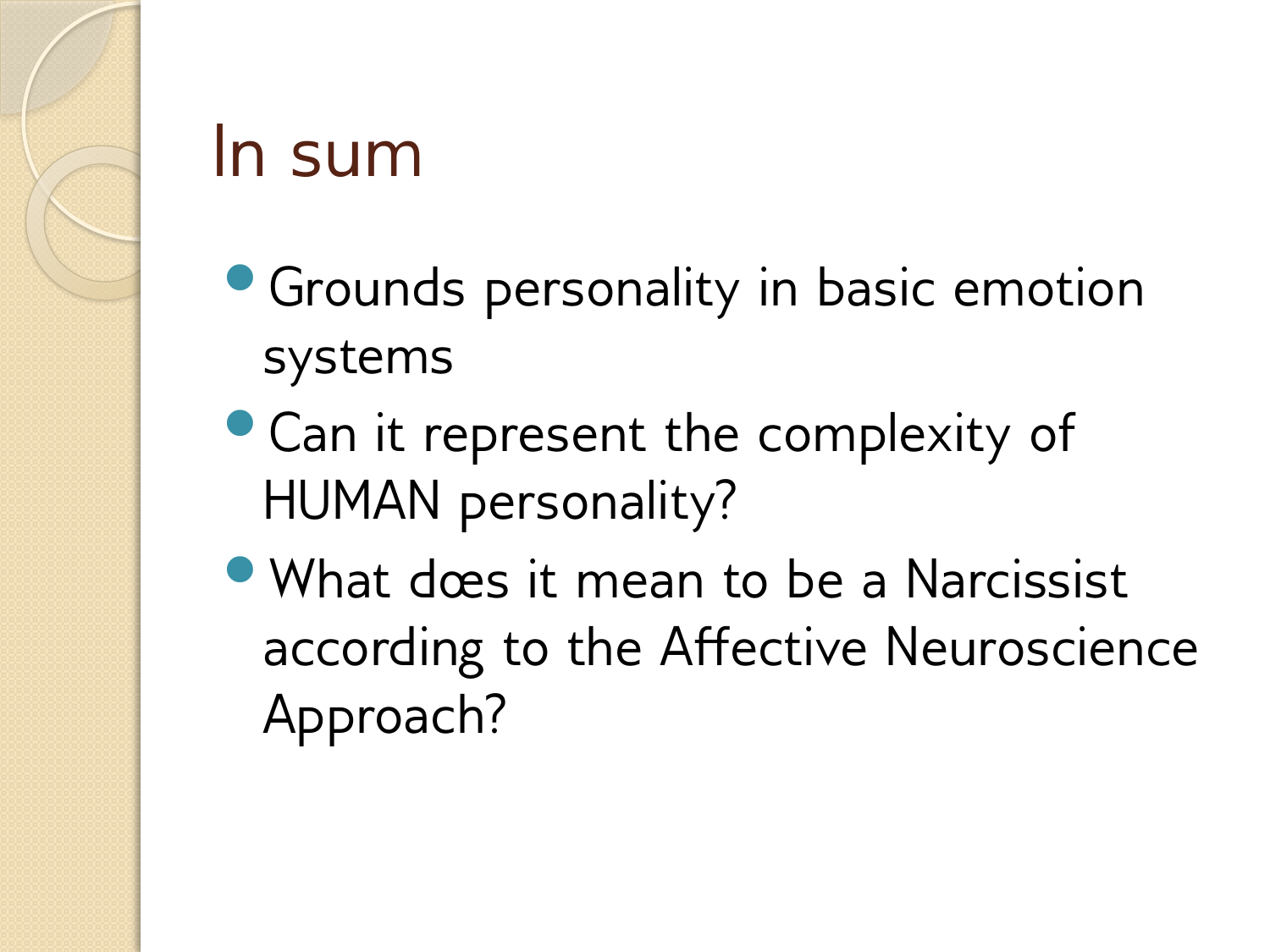

# In sum
Grounds personality in basic emotion systems
Can it represent the complexity of HUMAN personality?
What does it mean to be a Narcissist according to the Affective Neuroscience Approach?